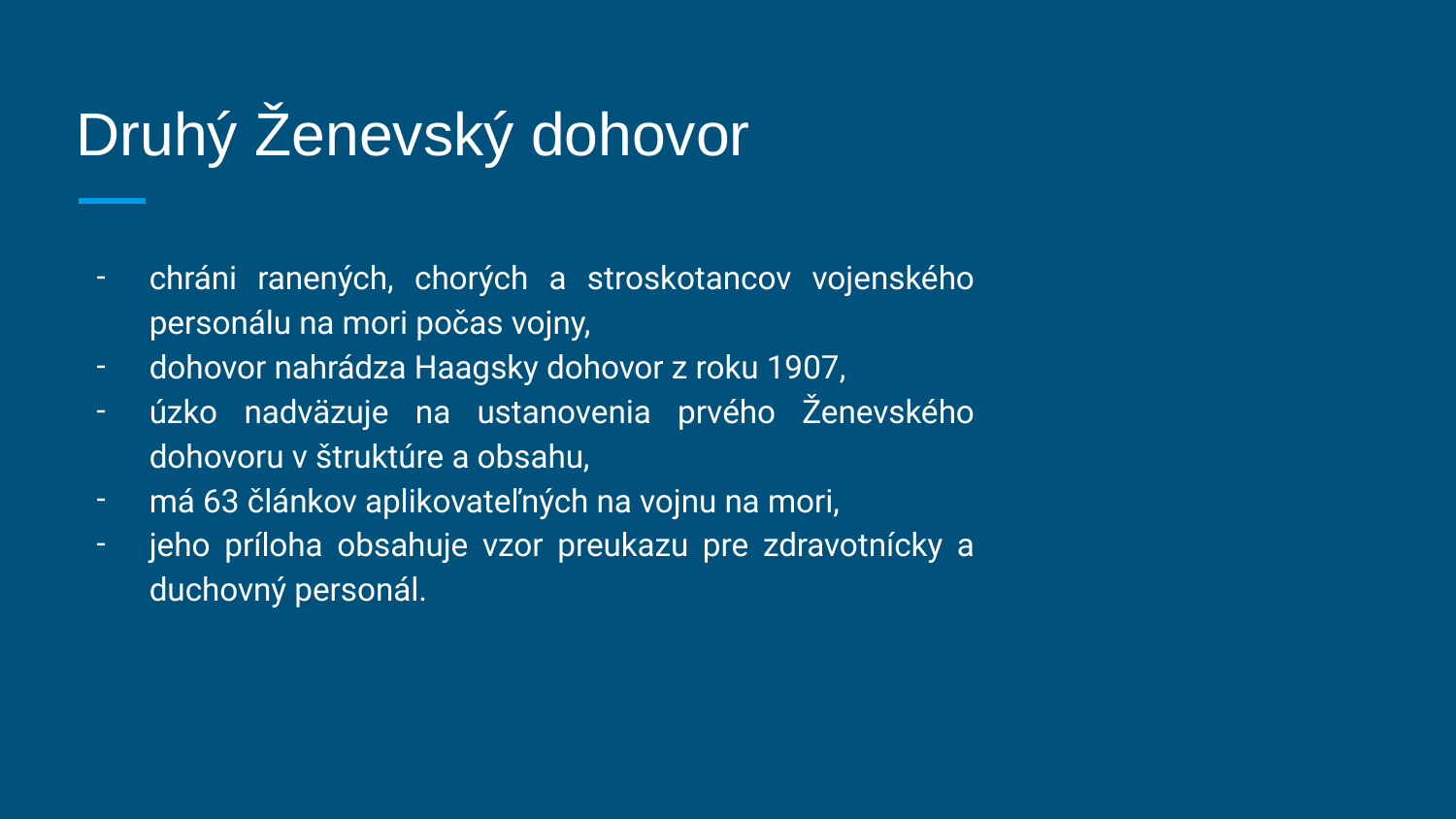

# Druhý Ženevský dohovor
chráni ranených, chorých a stroskotancov vojenského personálu na mori počas vojny,
dohovor nahrádza Haagsky dohovor z roku 1907,
úzko nadväzuje na ustanovenia prvého Ženevského dohovoru v štruktúre a obsahu,
má 63 článkov aplikovateľných na vojnu na mori,
jeho príloha obsahuje vzor preukazu pre zdravotnícky a duchovný personál.